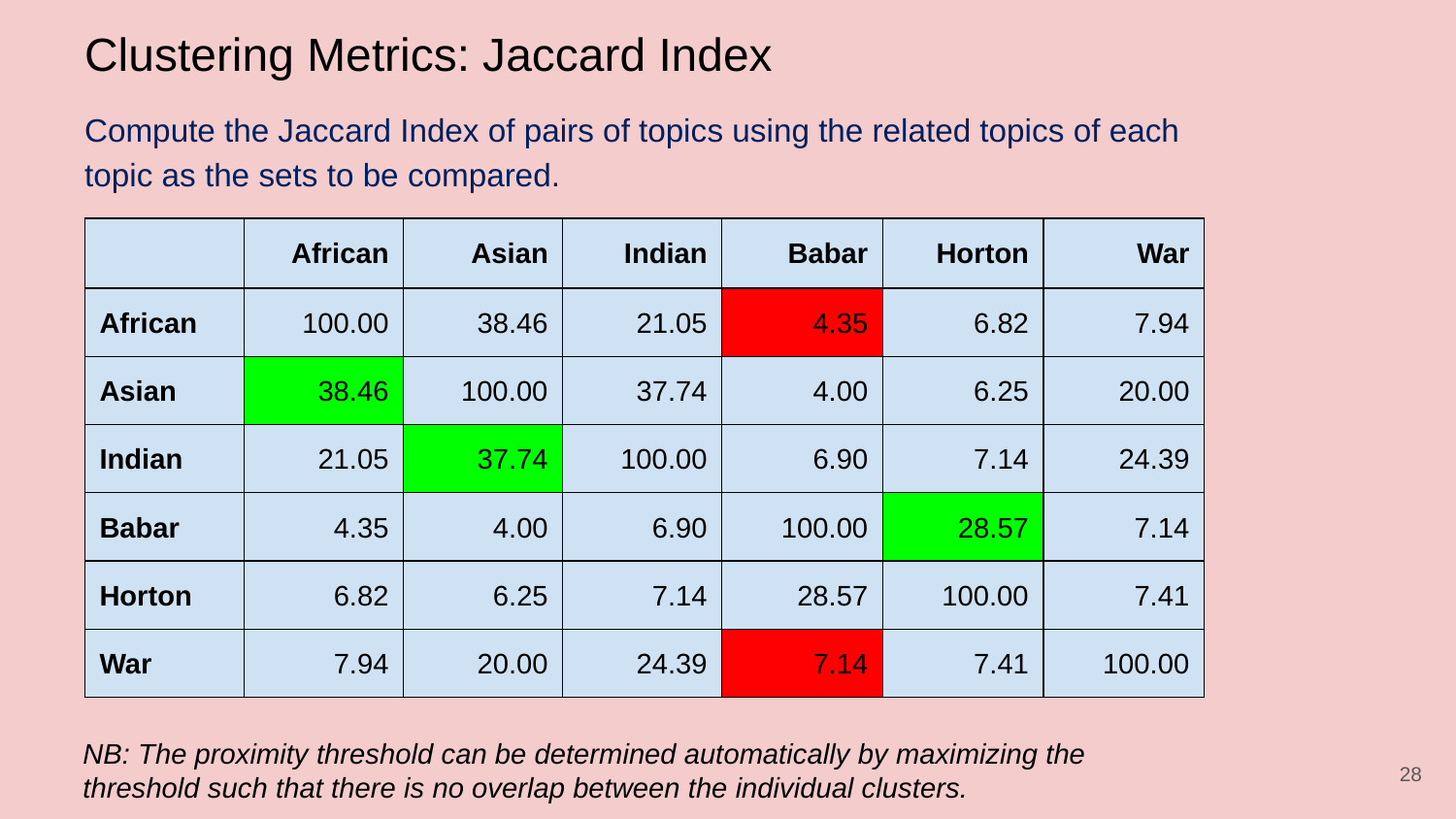

Clustering Metrics: Jaccard Index
Compute the Jaccard Index of pairs of topics using the related topics of each topic as the sets to be compared.
|  | African | Asian | Indian | Babar | Horton | War |
| --- | --- | --- | --- | --- | --- | --- |
| African | 100.00 | 38.46 | 21.05 | 4.35 | 6.82 | 7.94 |
| Asian | 38.46 | 100.00 | 37.74 | 4.00 | 6.25 | 20.00 |
| Indian | 21.05 | 37.74 | 100.00 | 6.90 | 7.14 | 24.39 |
| Babar | 4.35 | 4.00 | 6.90 | 100.00 | 28.57 | 7.14 |
| Horton | 6.82 | 6.25 | 7.14 | 28.57 | 100.00 | 7.41 |
| War | 7.94 | 20.00 | 24.39 | 7.14 | 7.41 | 100.00 |
NB: The proximity threshold can be determined automatically by maximizing the threshold such that there is no overlap between the individual clusters.
28